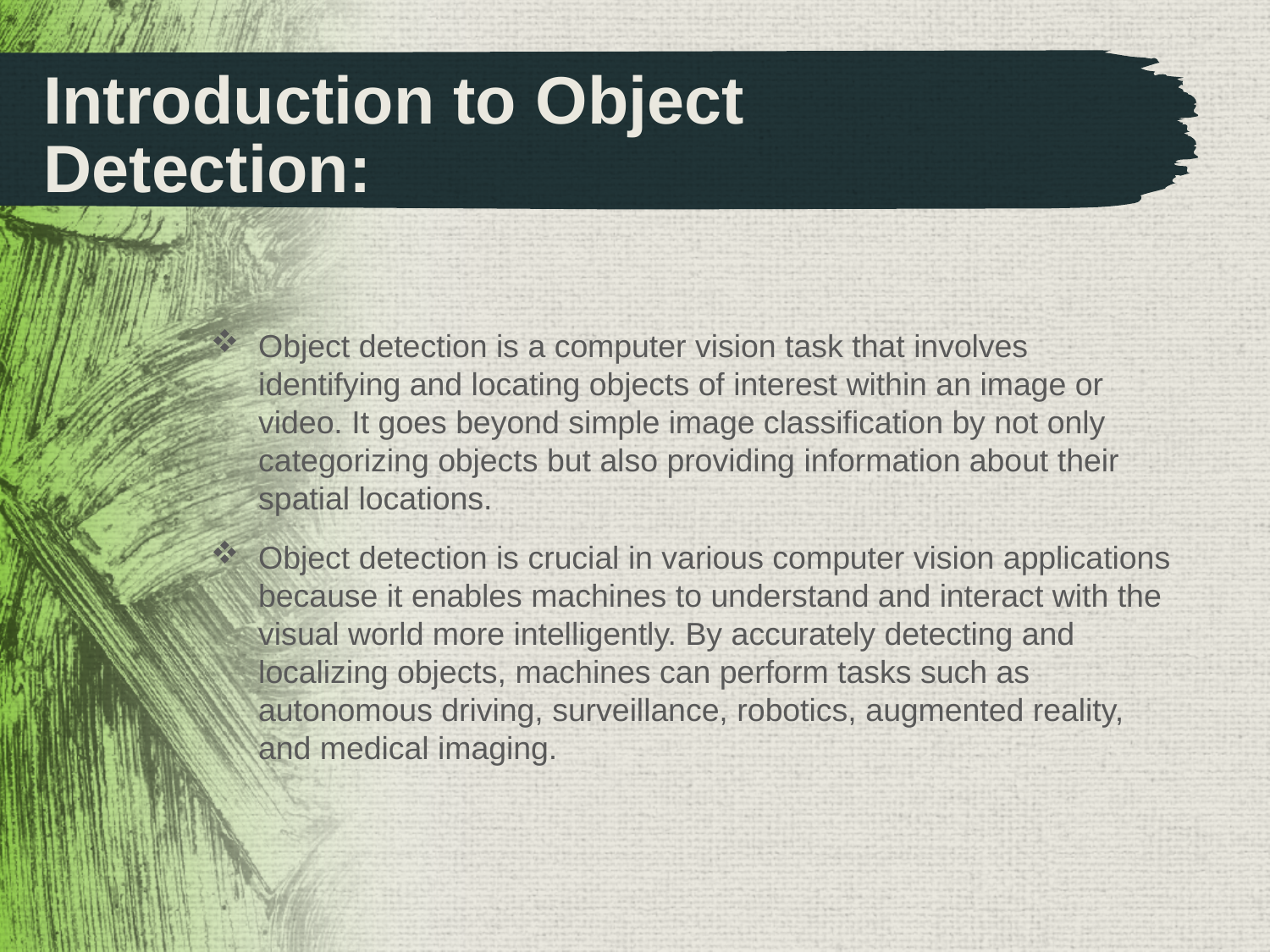

# Introduction to Object Detection:
Object detection is a computer vision task that involves identifying and locating objects of interest within an image or video. It goes beyond simple image classification by not only categorizing objects but also providing information about their spatial locations.
Object detection is crucial in various computer vision applications because it enables machines to understand and interact with the visual world more intelligently. By accurately detecting and localizing objects, machines can perform tasks such as autonomous driving, surveillance, robotics, augmented reality, and medical imaging.